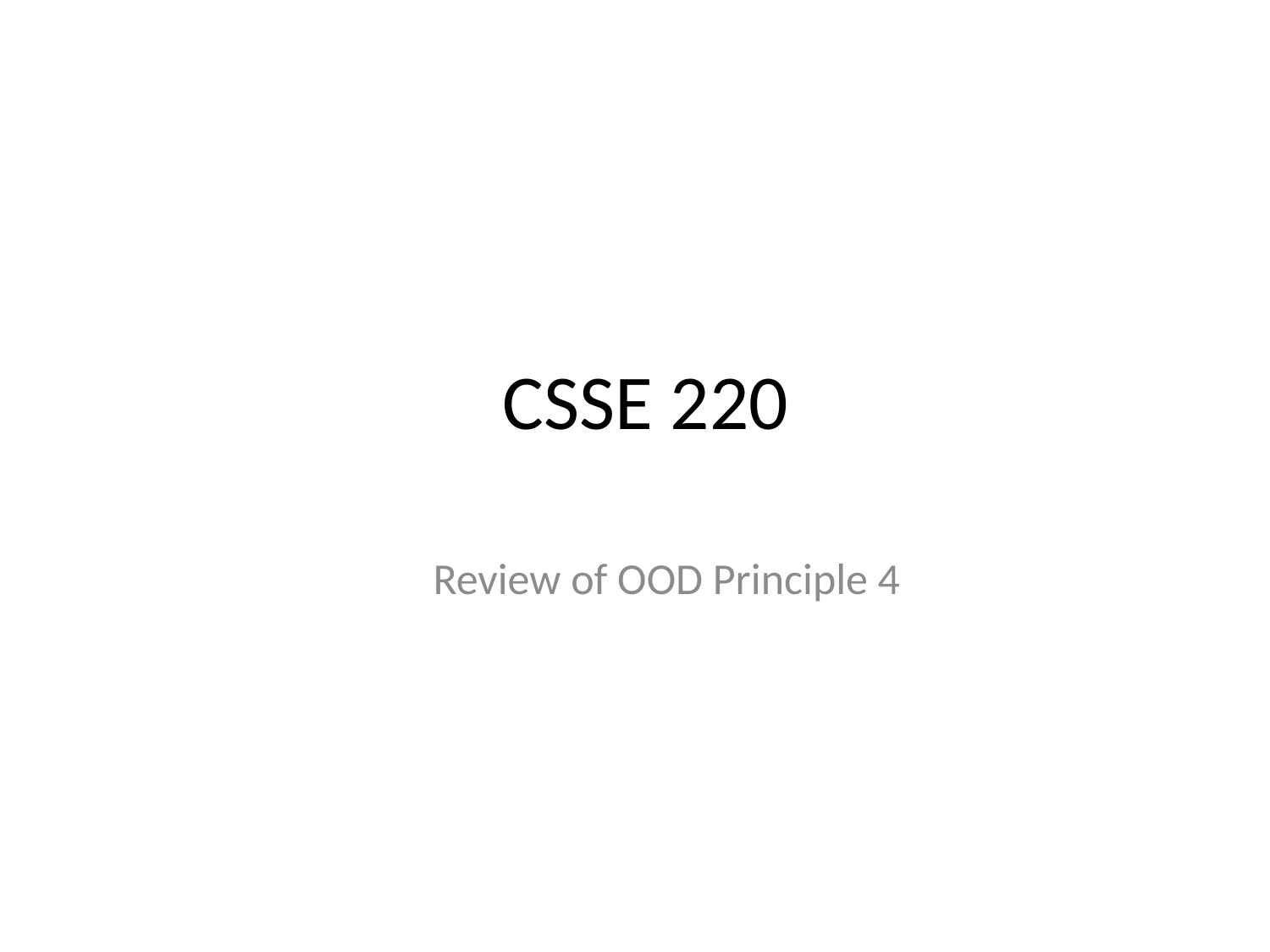

# CSSE 220
Review of OOD Principle 4